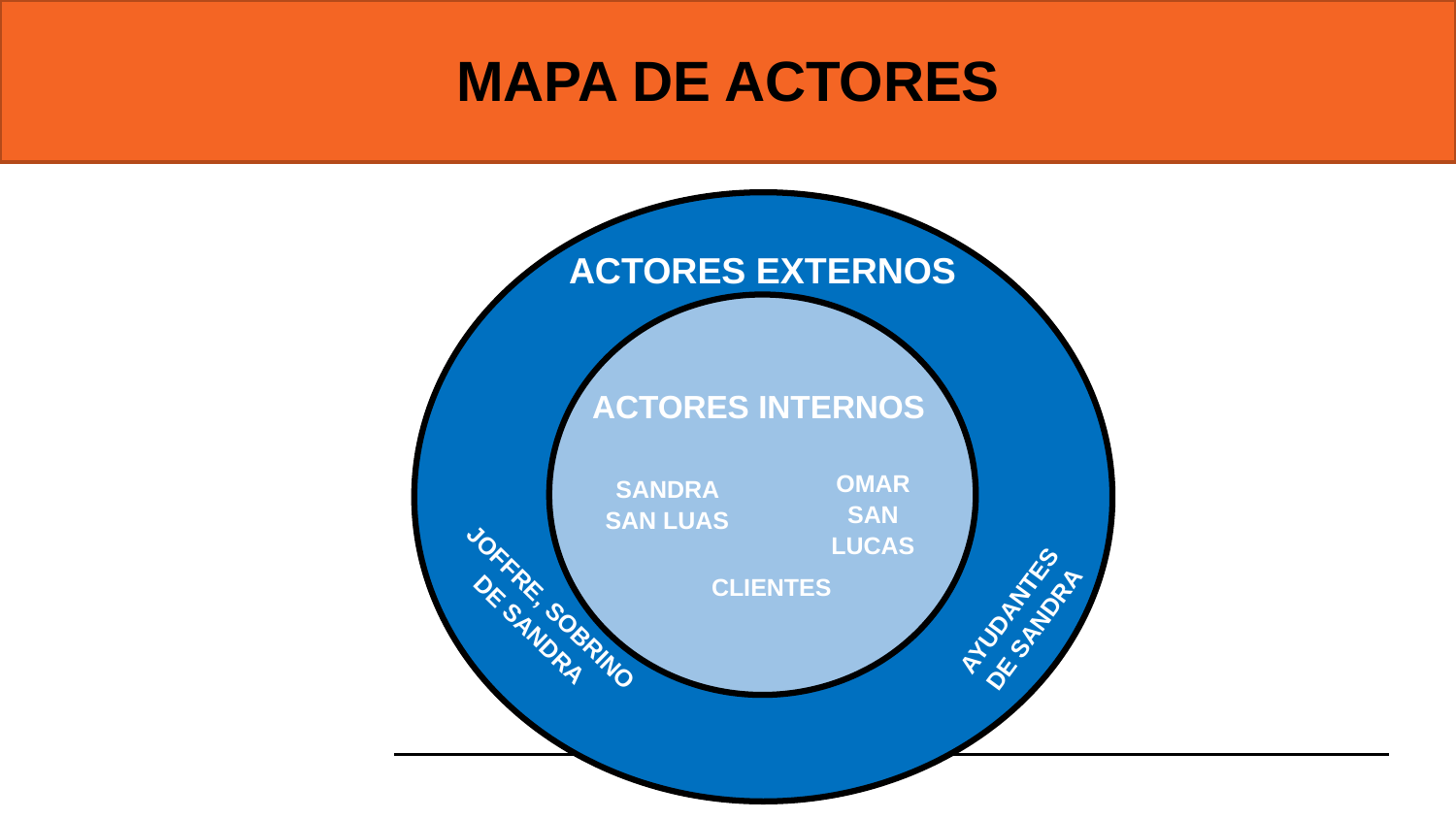

# MAPA DE ACTORES

ACTORES EXTERNOS
ACTORES INTERNOS
OMAR SAN LUCAS
SANDRA SAN LUAS
CLIENTES
JOFFRE, SOBRINO DE SANDRA
AYUDANTES DE SANDRA